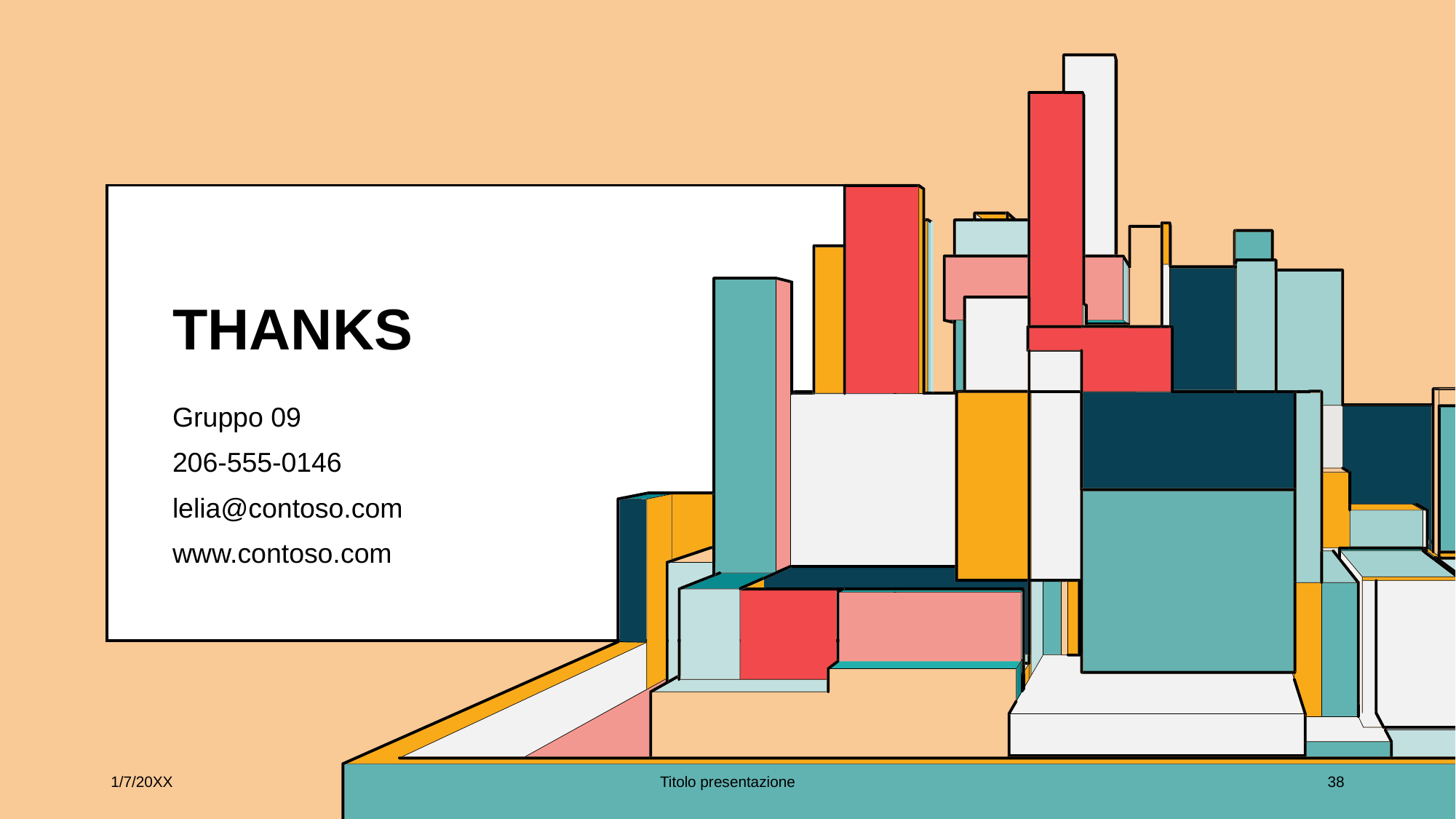

# Thanks
Gruppo 09
206-555-0146
lelia@contoso.com
www.contoso.com
1/7/20XX
Titolo presentazione
38